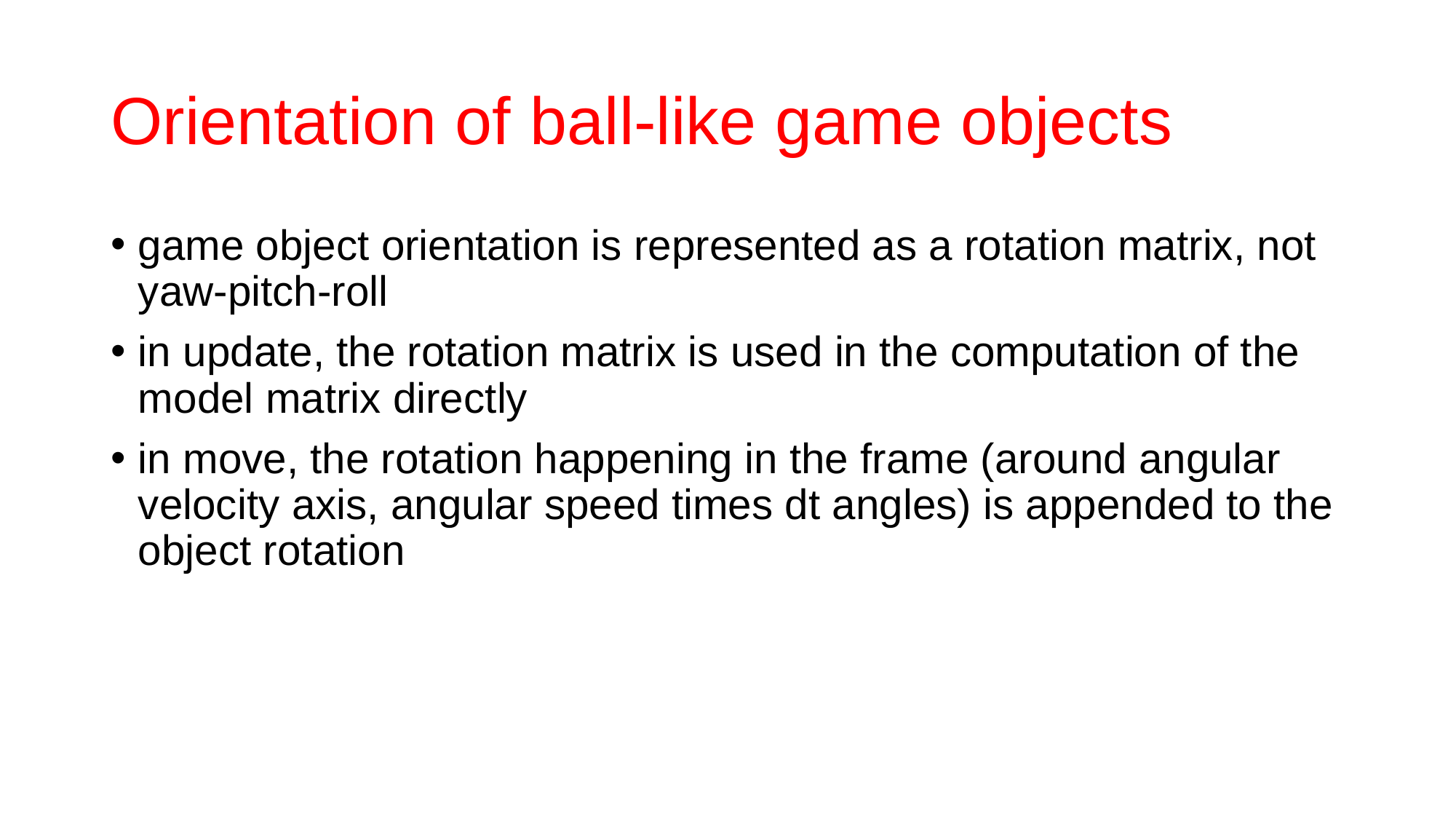

# Orientation of ball-like game objects
game object orientation is represented as a rotation matrix, not yaw-pitch-roll
in update, the rotation matrix is used in the computation of the model matrix directly
in move, the rotation happening in the frame (around angular velocity axis, angular speed times dt angles) is appended to the object rotation